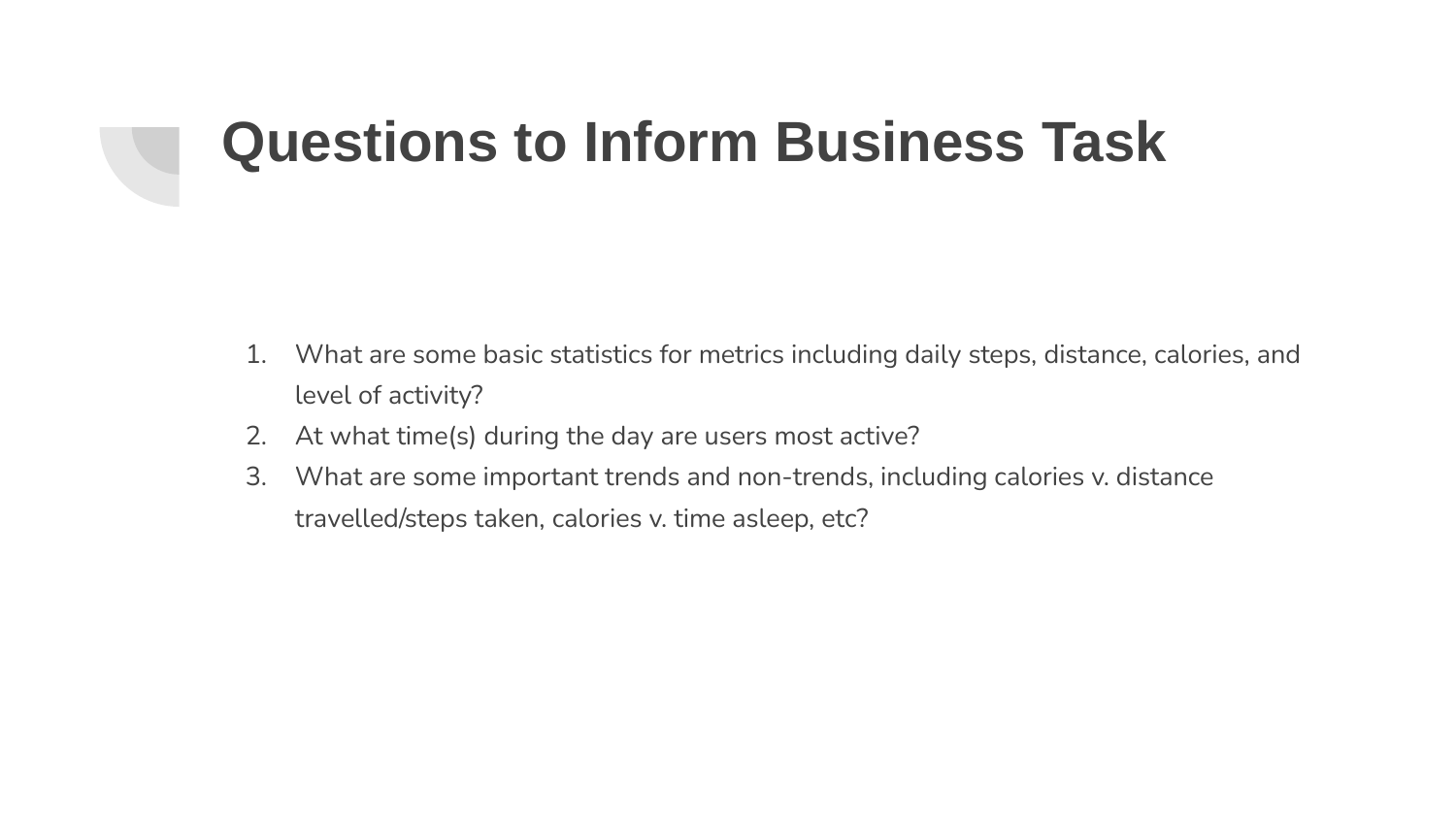

# Questions to Inform Business Task
What are some basic statistics for metrics including daily steps, distance, calories, and level of activity?
At what time(s) during the day are users most active?
What are some important trends and non-trends, including calories v. distance travelled/steps taken, calories v. time asleep, etc?